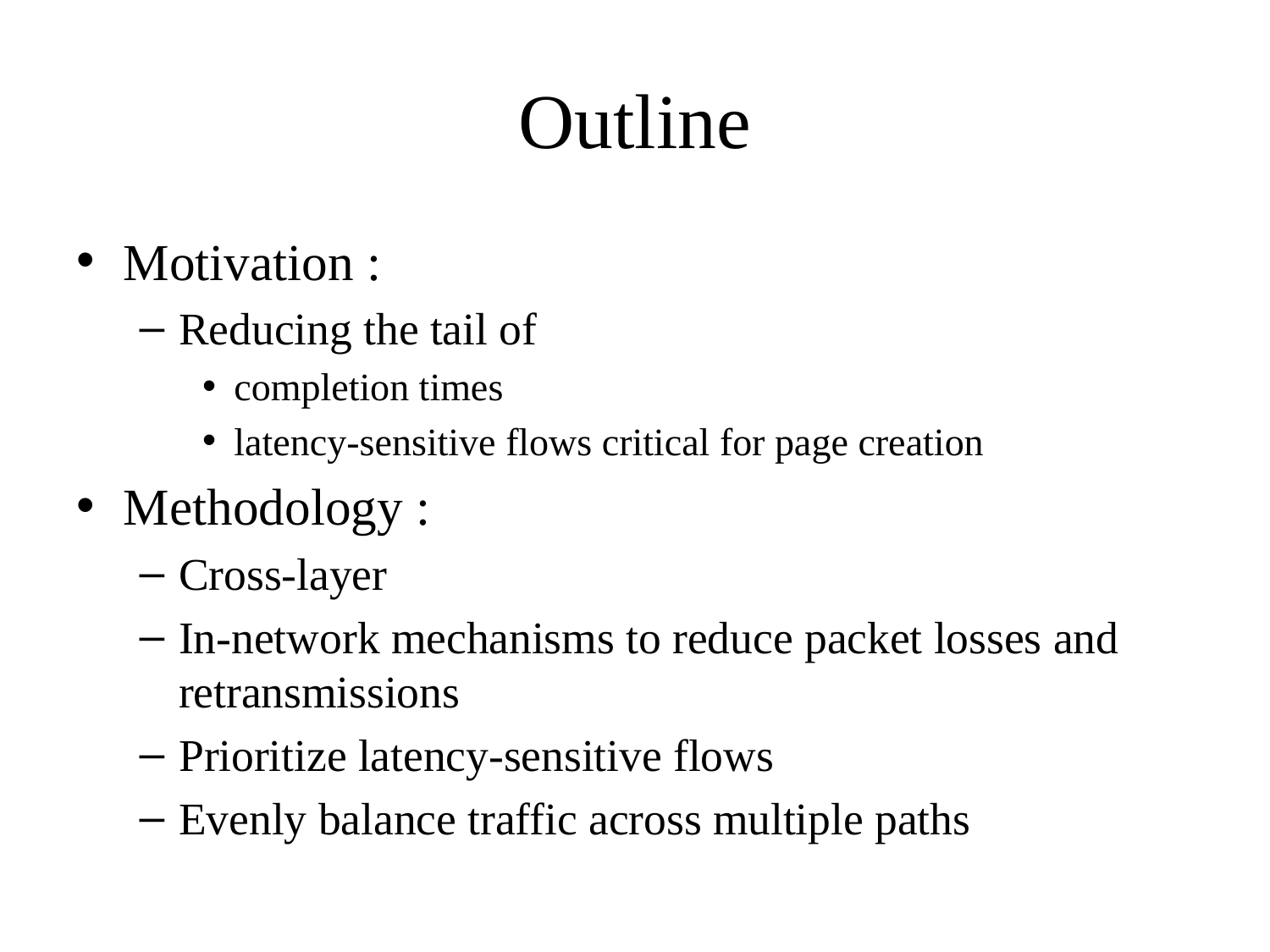

# Outline
Motivation :
Reducing the tail of
completion times
latency-sensitive flows critical for page creation
Methodology :
Cross-layer
In-network mechanisms to reduce packet losses and retransmissions
Prioritize latency-sensitive flows
Evenly balance traffic across multiple paths